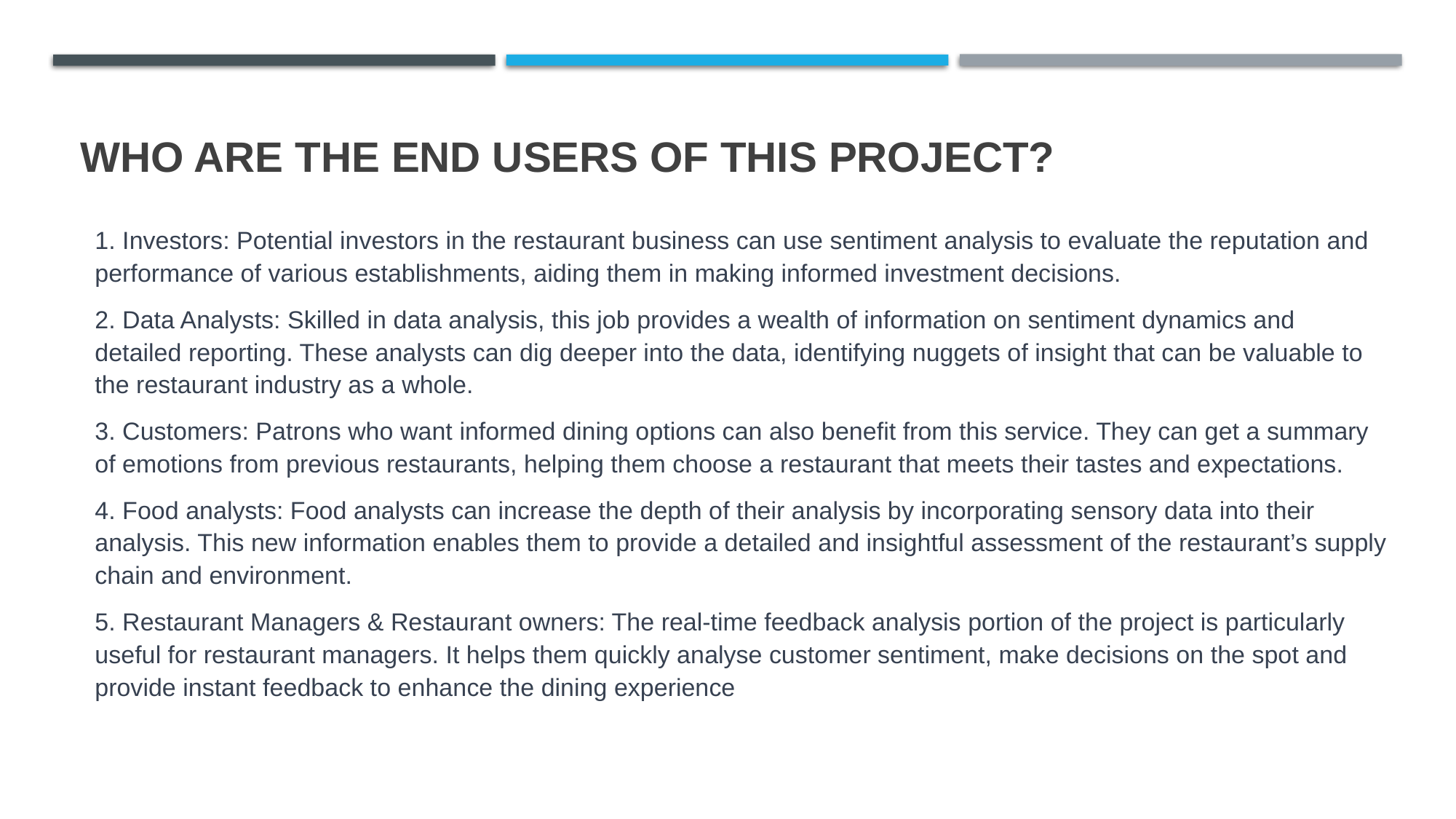

# WHO ARE THE END USERS of this project?
1. Investors: Potential investors in the restaurant business can use sentiment analysis to evaluate the reputation and performance of various establishments, aiding them in making informed investment decisions.
2. Data Analysts: Skilled in data analysis, this job provides a wealth of information on sentiment dynamics and detailed reporting. These analysts can dig deeper into the data, identifying nuggets of insight that can be valuable to the restaurant industry as a whole.
3. Customers: Patrons who want informed dining options can also benefit from this service. They can get a summary of emotions from previous restaurants, helping them choose a restaurant that meets their tastes and expectations.
4. Food analysts: Food analysts can increase the depth of their analysis by incorporating sensory data into their analysis. This new information enables them to provide a detailed and insightful assessment of the restaurant’s supply chain and environment.
5. Restaurant Managers & Restaurant owners: The real-time feedback analysis portion of the project is particularly useful for restaurant managers. It helps them quickly analyse customer sentiment, make decisions on the spot and provide instant feedback to enhance the dining experience